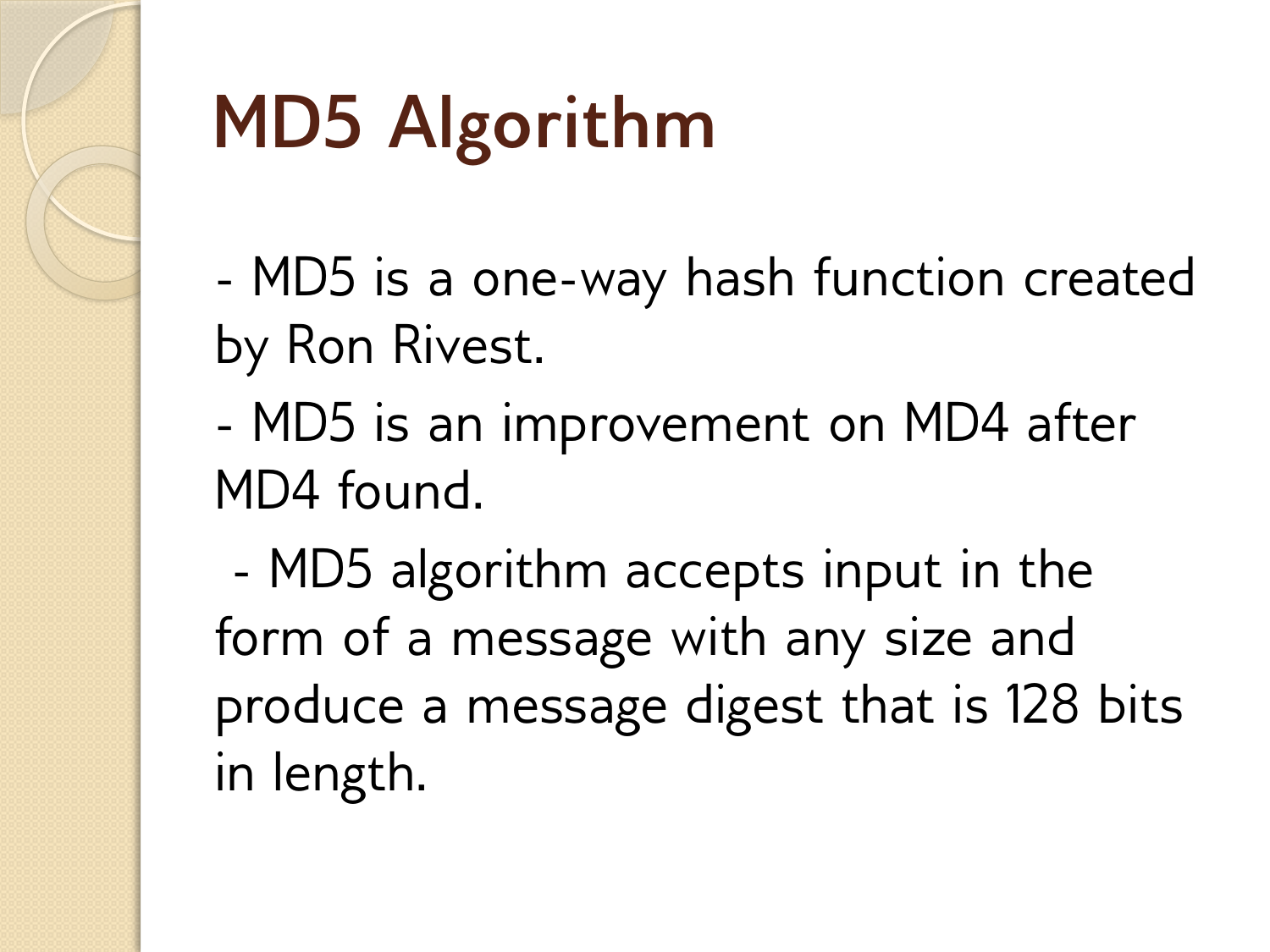

# MD5 Algorithm
- MD5 is a one-way hash function created by Ron Rivest.
- MD5 is an improvement on MD4 after MD4 found.
 - MD5 algorithm accepts input in the form of a message with any size and produce a message digest that is 128 bits in length.